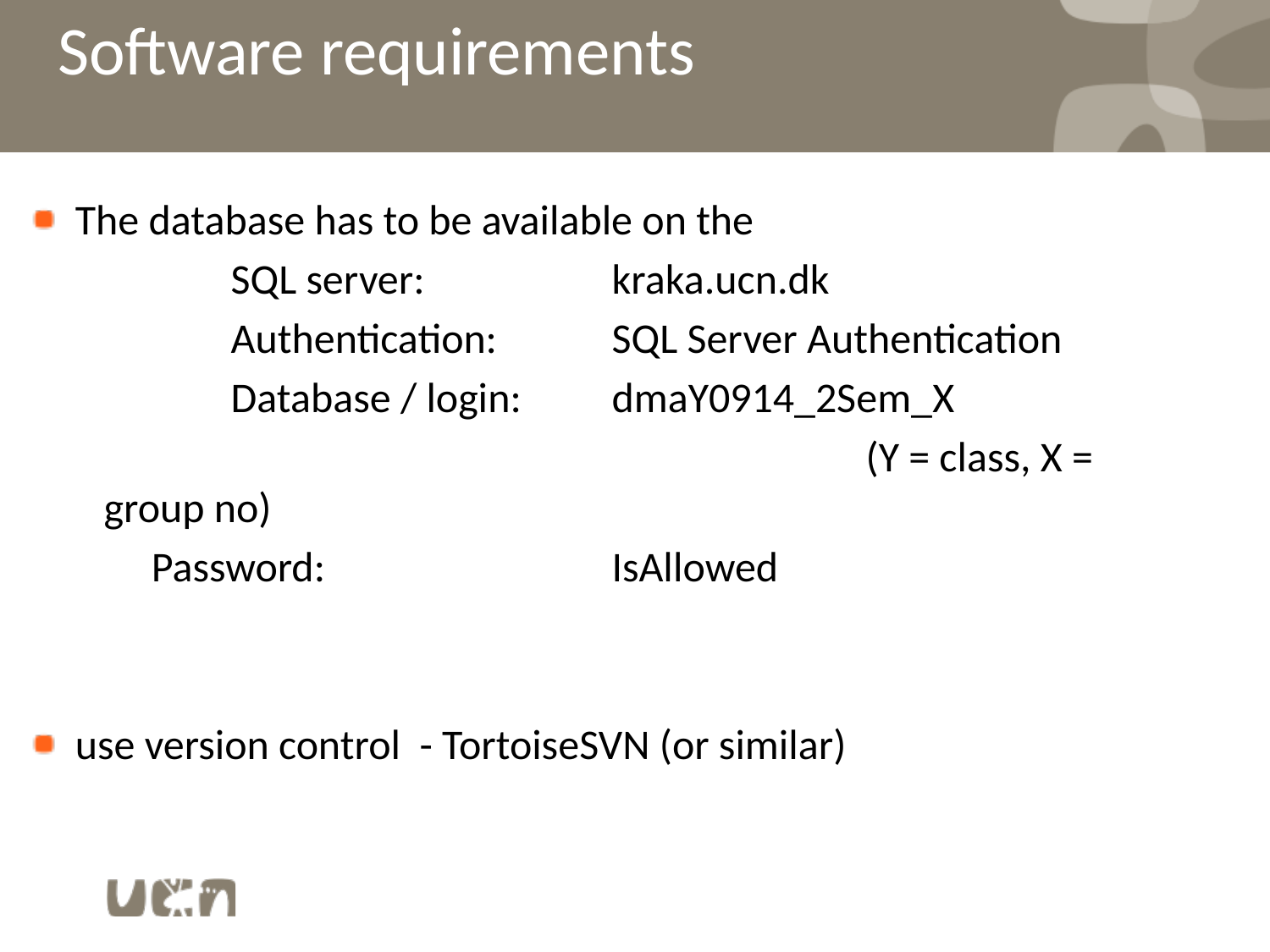

# Software requirements
The database has to be available on the
	SQL server:	 	kraka.ucn.dk
	Authentication:	SQL Server Authentication
	Database / login: 	dmaY0914_2Sem_X
						(Y = class, X = group no)
     Password: 			IsAllowed

use version control  - TortoiseSVN (or similar)